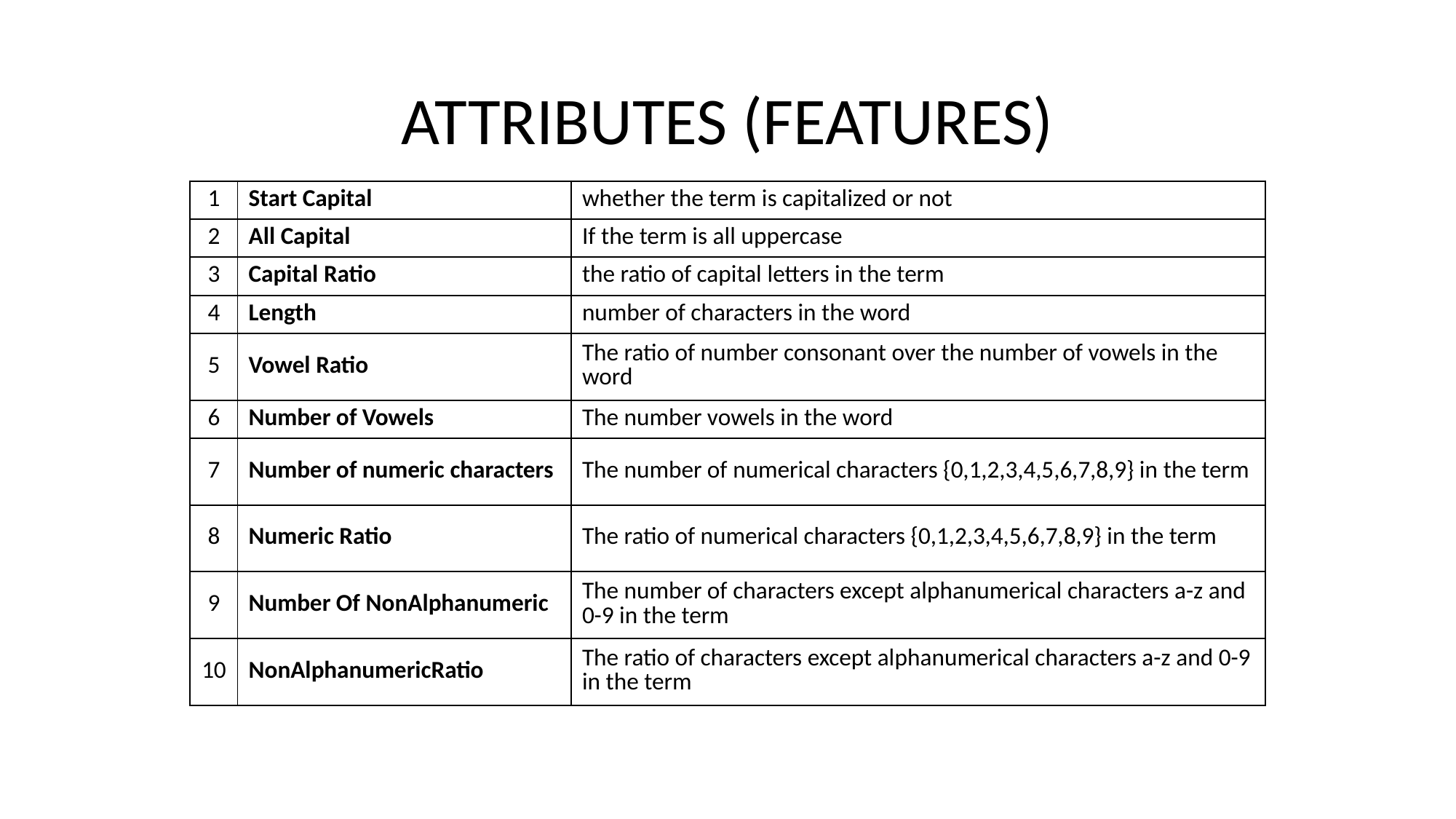

# ATTRIBUTES (FEATURES)
| 1 | Start Capital | whether the term is capitalized or not |
| --- | --- | --- |
| 2 | All Capital | If the term is all uppercase |
| 3 | Capital Ratio | the ratio of capital letters in the term |
| 4 | Length | number of characters in the word |
| 5 | Vowel Ratio | The ratio of number consonant over the number of vowels in the word |
| 6 | Number of Vowels | The number vowels in the word |
| 7 | Number of numeric characters | The number of numerical characters {0,1,2,3,4,5,6,7,8,9} in the term |
| 8 | Numeric Ratio | The ratio of numerical characters {0,1,2,3,4,5,6,7,8,9} in the term |
| 9 | Number Of NonAlphanumeric | The number of characters except alphanumerical characters a-z and 0-9 in the term |
| 10 | NonAlphanumericRatio | The ratio of characters except alphanumerical characters a-z and 0-9 in the term |